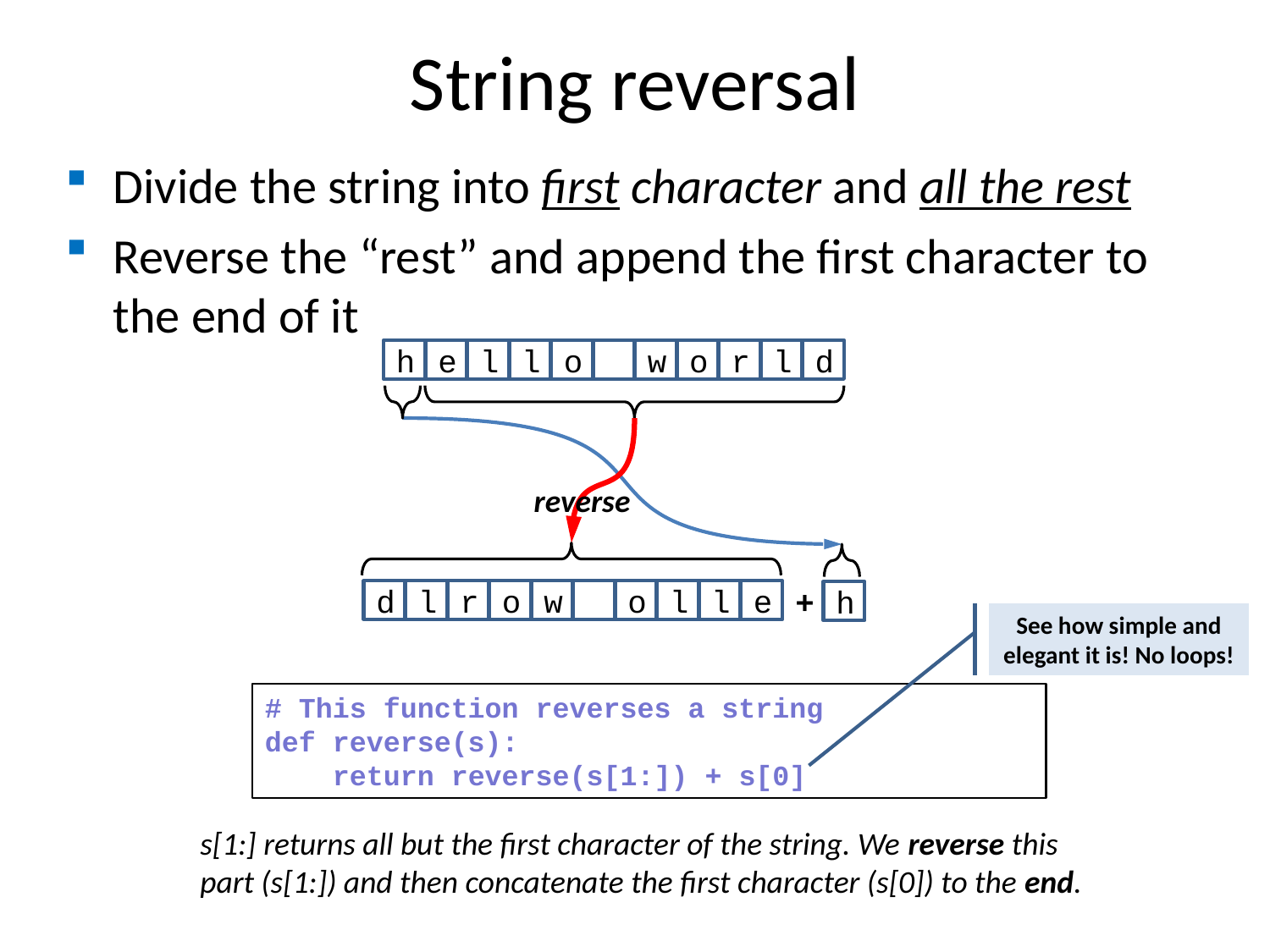

String reversal
Divide the string into first character and all the rest
Reverse the “rest” and append the first character to the end of it

h
e
l
l
o

w
o
r
l
d

reverse

d
l
r
o
w

o
l
l
e
h
+
See how simple and elegant it is! No loops!
# This function reverses a string
def reverse(s):
    return reverse(s[1:]) + s[0]
s[1:] returns all but the first character of the string. We reverse this part (s[1:]) and then concatenate the first character (s[0]) to the end.